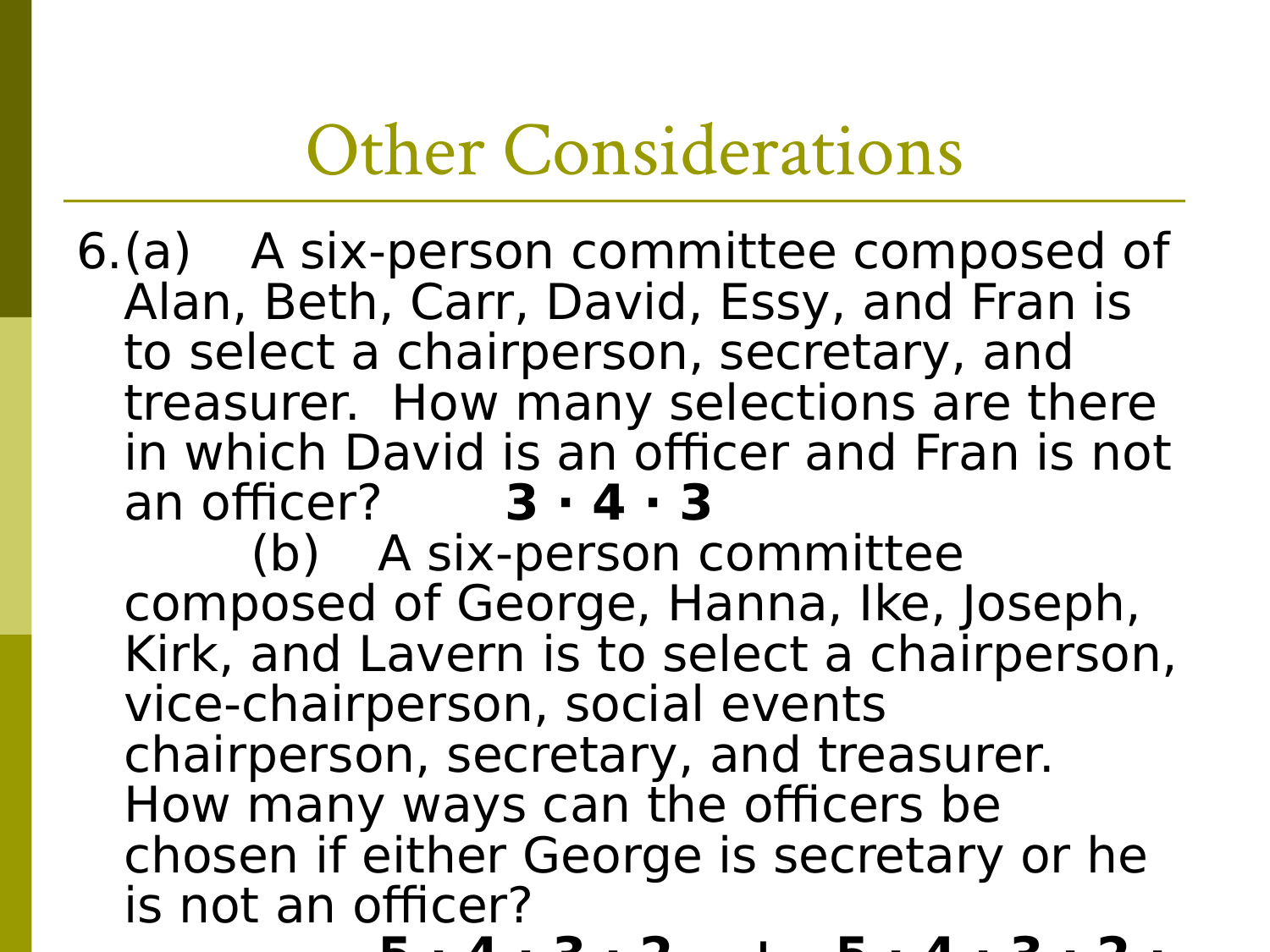

# Other Considerations
6.	(a)	A six-person committee composed of Alan, Beth, Carr, David, Essy, and Fran is to select a chairperson, secretary, and treasurer.  How many selections are there in which David is an officer and Fran is not an officer? 	3 ∙ 4 ∙ 3
		(b)	A six-person committee composed of George, Hanna, Ike, Joseph, Kirk, and Lavern is to select a chairperson, vice-chairperson, social events chairperson, secretary, and treasurer.  How many ways can the officers be chosen if either George is secretary or he is not an officer?
			5 ∙ 4 ∙ 3 ∙ 2    +   5 ∙ 4 ∙ 3 ∙ 2 ∙ 1